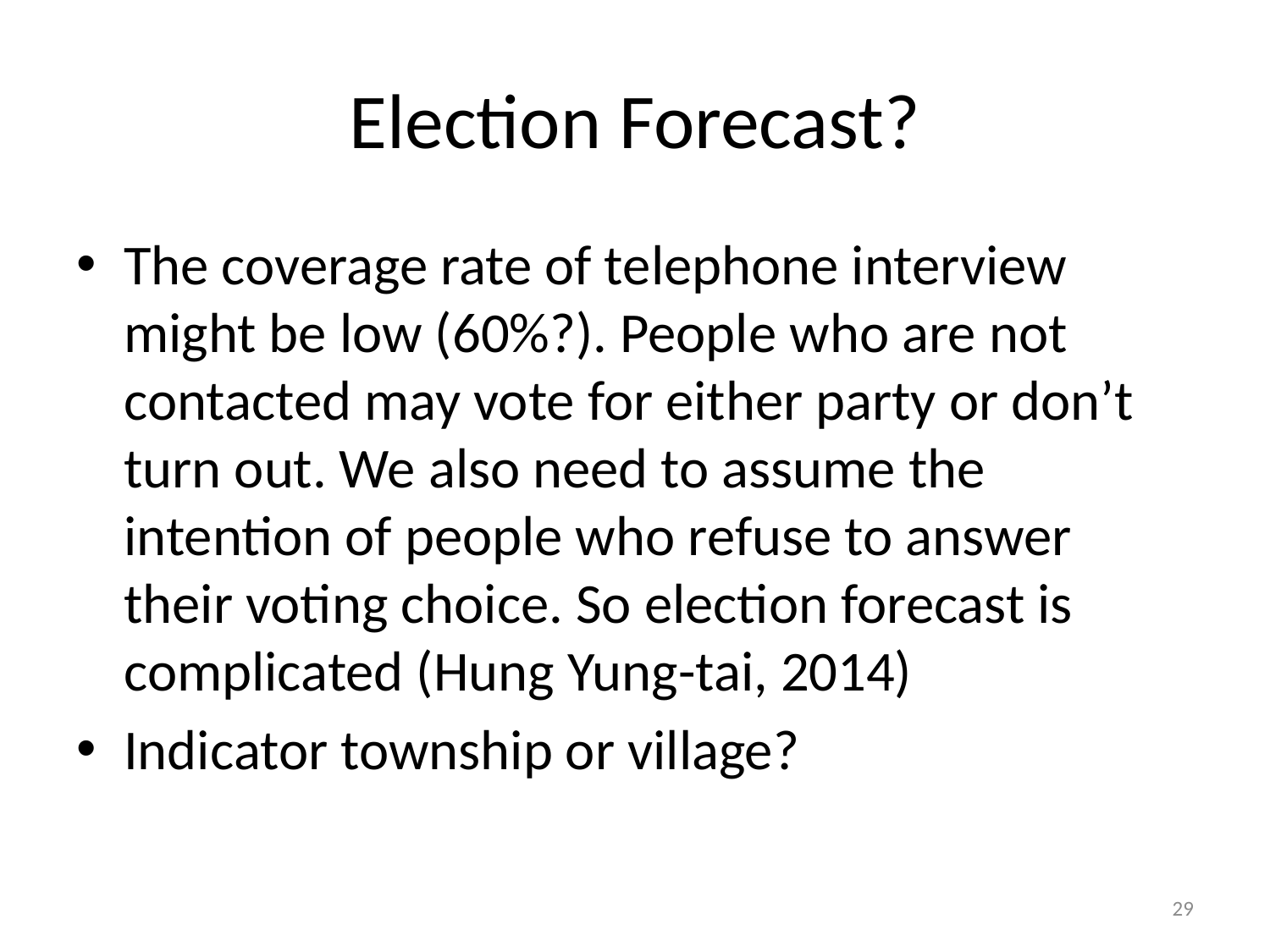

# Election Forecast?
The coverage rate of telephone interview might be low (60%?). People who are not contacted may vote for either party or don’t turn out. We also need to assume the intention of people who refuse to answer their voting choice. So election forecast is complicated (Hung Yung-tai, 2014)
Indicator township or village?
29